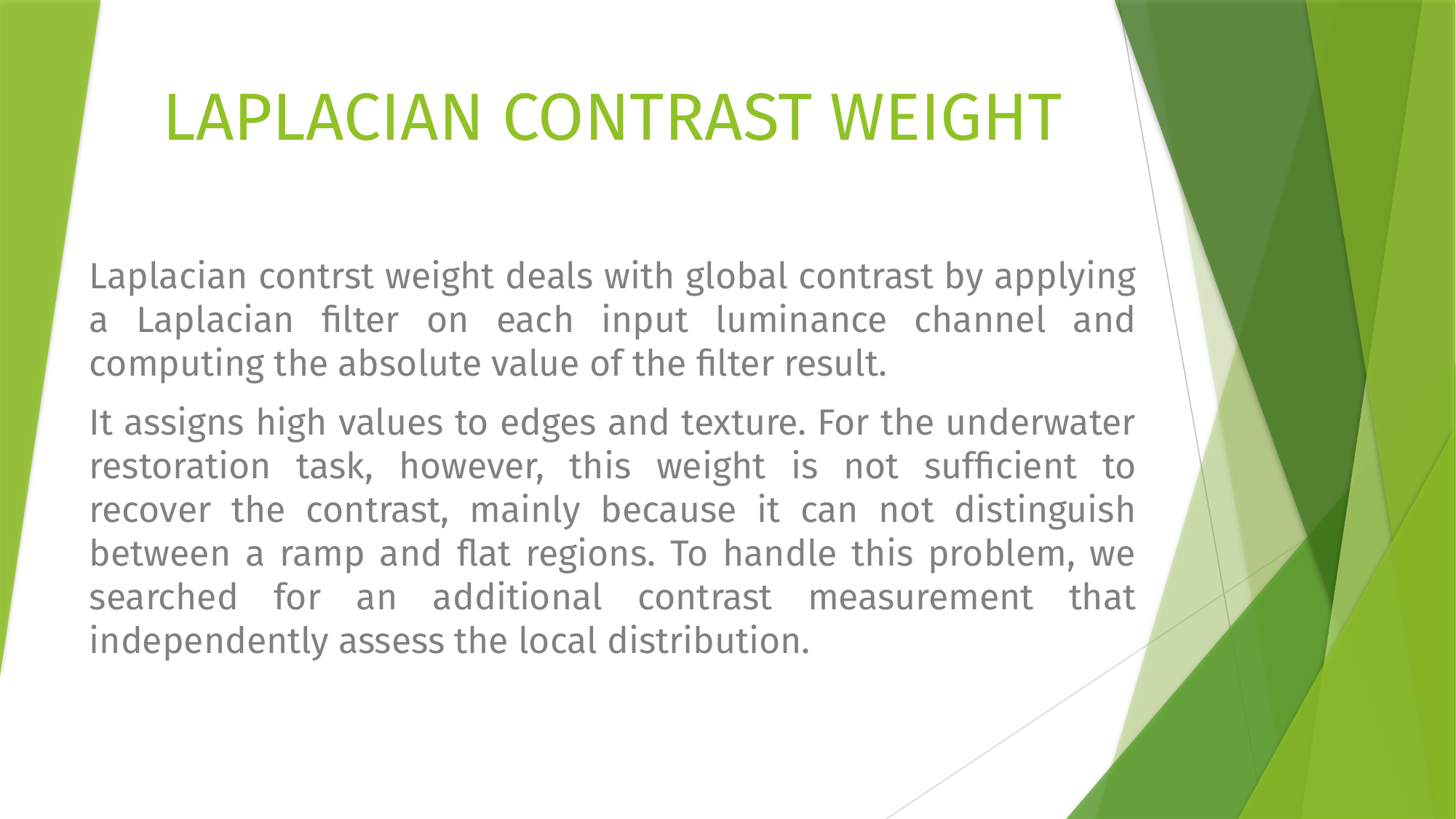

# LAPLACIAN CONTRAST WEIGHT
Laplacian contrst weight deals with global contrast by applying a Laplacian filter on each input luminance channel and computing the absolute value of the filter result.
It assigns high values to edges and texture. For the underwater restoration task, however, this weight is not sufficient to recover the contrast, mainly because it can not distinguish between a ramp and flat regions. To handle this problem, we searched for an additional contrast measurement that independently assess the local distribution.